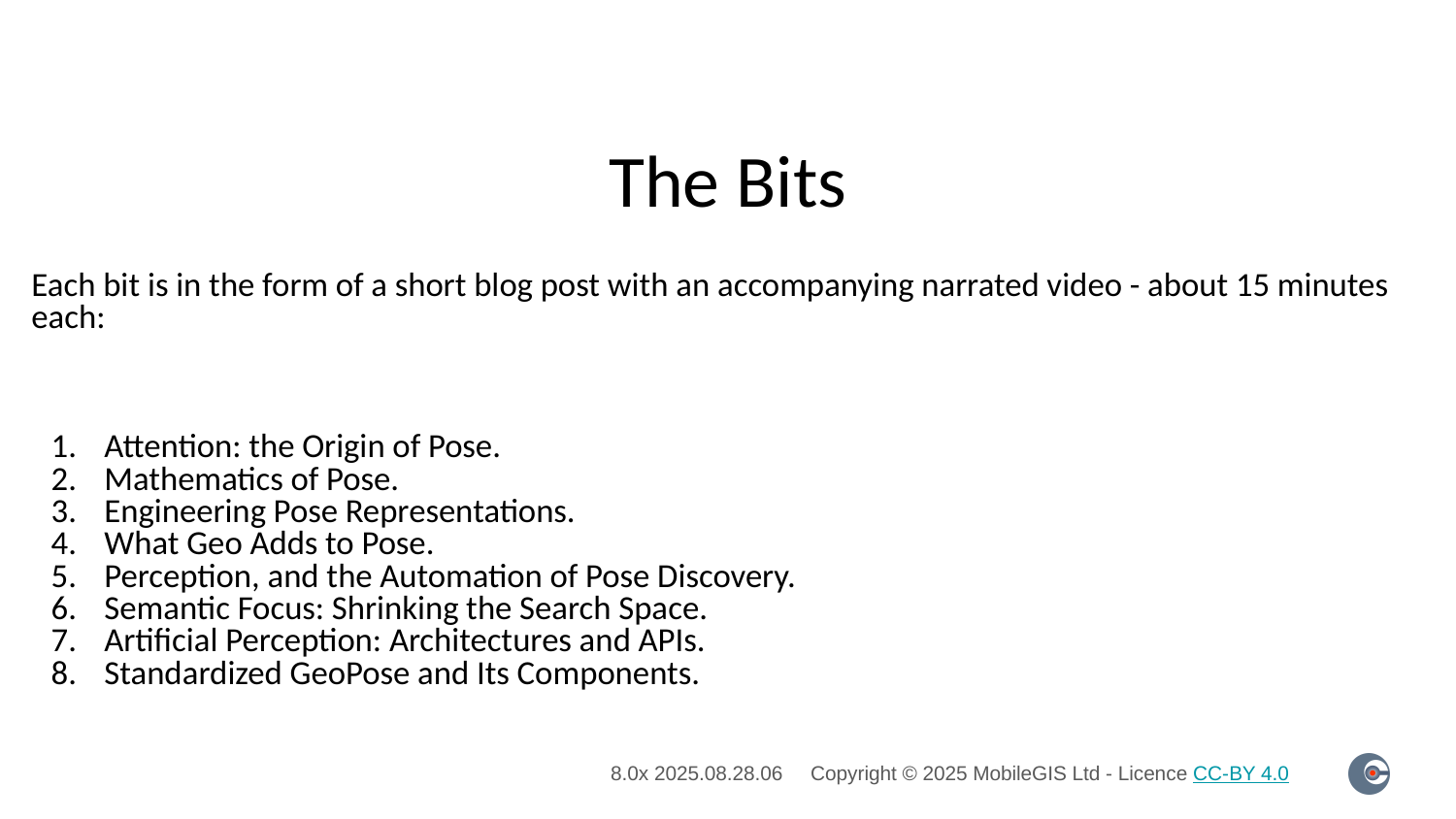

# The Bits
Each bit is in the form of a short blog post with an accompanying narrated video - about 15 minutes each:

Attention: the Origin of Pose.
Mathematics of Pose.
Engineering Pose Representations.
What Geo Adds to Pose.
Perception, and the Automation of Pose Discovery.
Semantic Focus: Shrinking the Search Space.
Artificial Perception: Architectures and APIs.
Standardized GeoPose and Its Components.